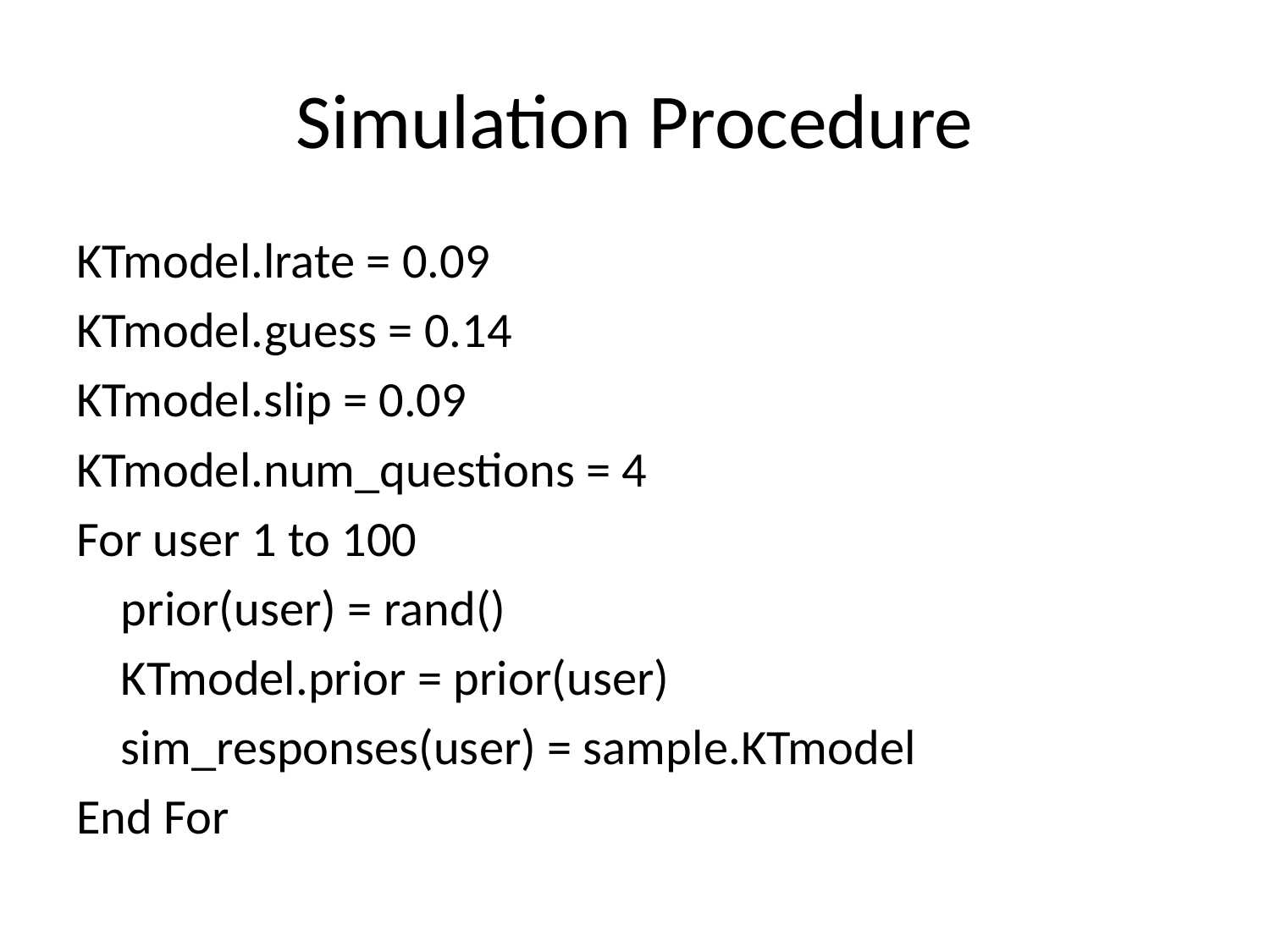

# Simulation Procedure
KTmodel.lrate = 0.09
KTmodel.guess = 0.14
KTmodel.slip = 0.09
KTmodel.num_questions = 4
For user 1 to 100
    prior(user) = rand()
    KTmodel.prior = prior(user)
    sim_responses(user) = sample.KTmodel
End For